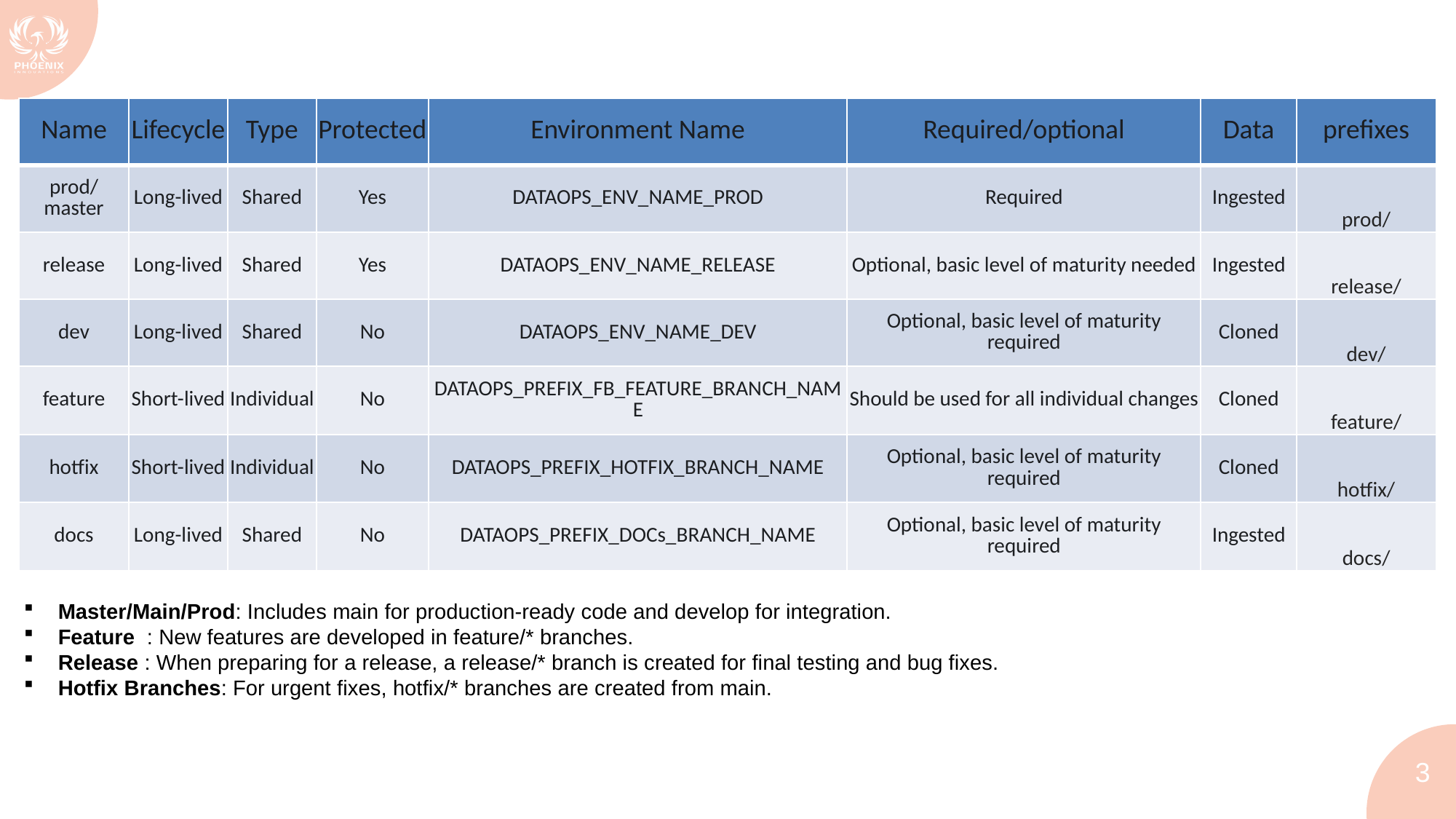

| Name | Lifecycle | Type | Protected | Environment Name | Required/optional | Data | prefixes |
| --- | --- | --- | --- | --- | --- | --- | --- |
| prod/master | Long-lived | Shared | Yes | DATAOPS\_ENV\_NAME\_PROD | Required | Ingested | prod/ |
| release | Long-lived | Shared | Yes | DATAOPS\_ENV\_NAME\_RELEASE | Optional, basic level of maturity needed | Ingested | release/ |
| dev | Long-lived | Shared | No | DATAOPS\_ENV\_NAME\_DEV | Optional, basic level of maturity required | Cloned | dev/ |
| feature | Short-lived | Individual | No | DATAOPS\_PREFIX\_FB\_FEATURE\_BRANCH\_NAME | Should be used for all individual changes | Cloned | feature/ |
| hotfix | Short-lived | Individual | No | DATAOPS\_PREFIX\_HOTFIX\_BRANCH\_NAME | Optional, basic level of maturity required | Cloned | hotfix/ |
| docs | Long-lived | Shared | No | DATAOPS\_PREFIX\_DOCs\_BRANCH\_NAME | Optional, basic level of maturity required | Ingested | docs/ |
Master/Main/Prod: Includes main for production-ready code and develop for integration.
Feature  : New features are developed in feature/* branches.
Release : When preparing for a release, a release/* branch is created for final testing and bug fixes.
Hotfix Branches: For urgent fixes, hotfix/* branches are created from main.